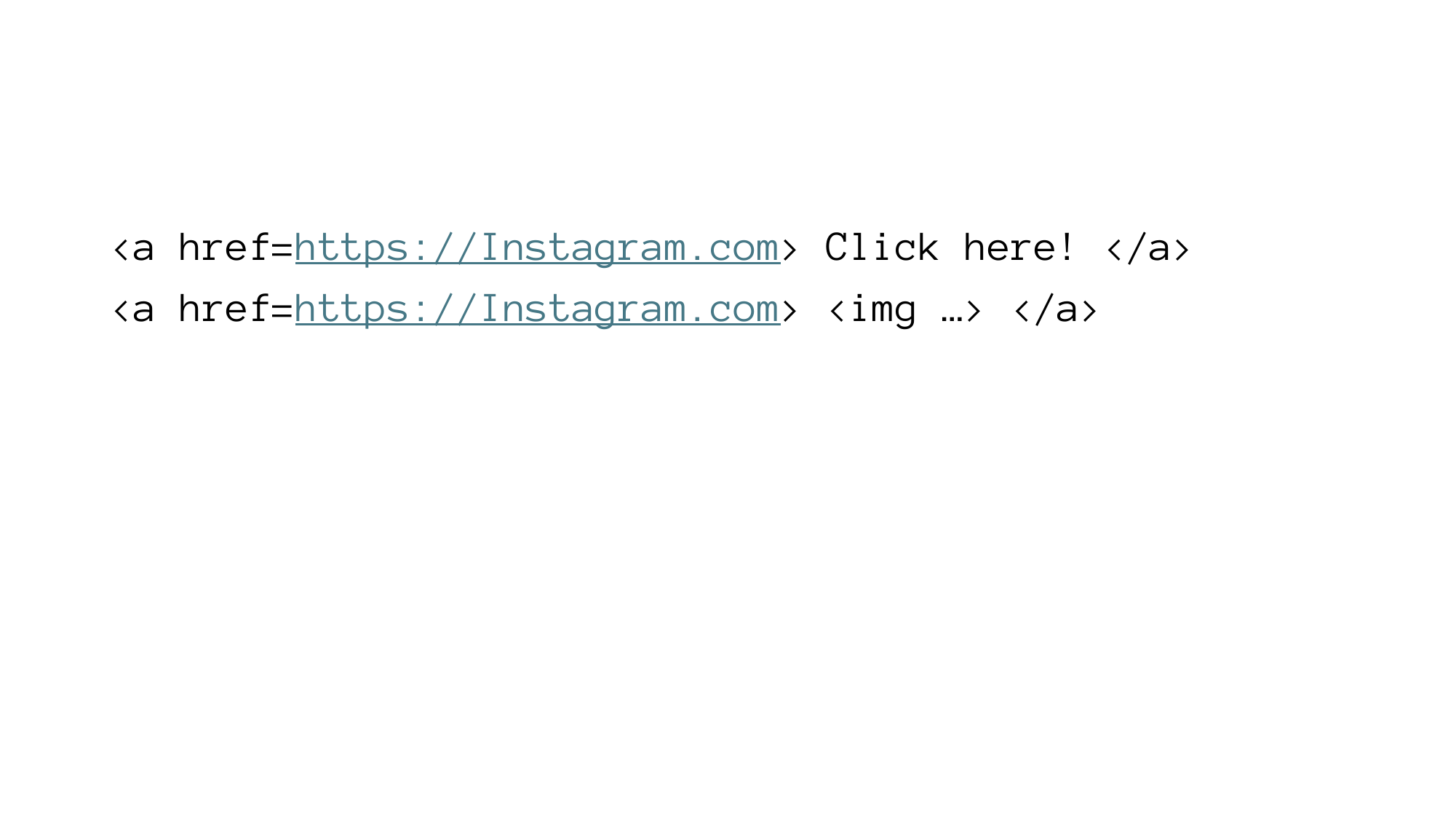

#
<a href=https://Instagram.com> Click here! </a>
<a href=https://Instagram.com> <img …> </a>